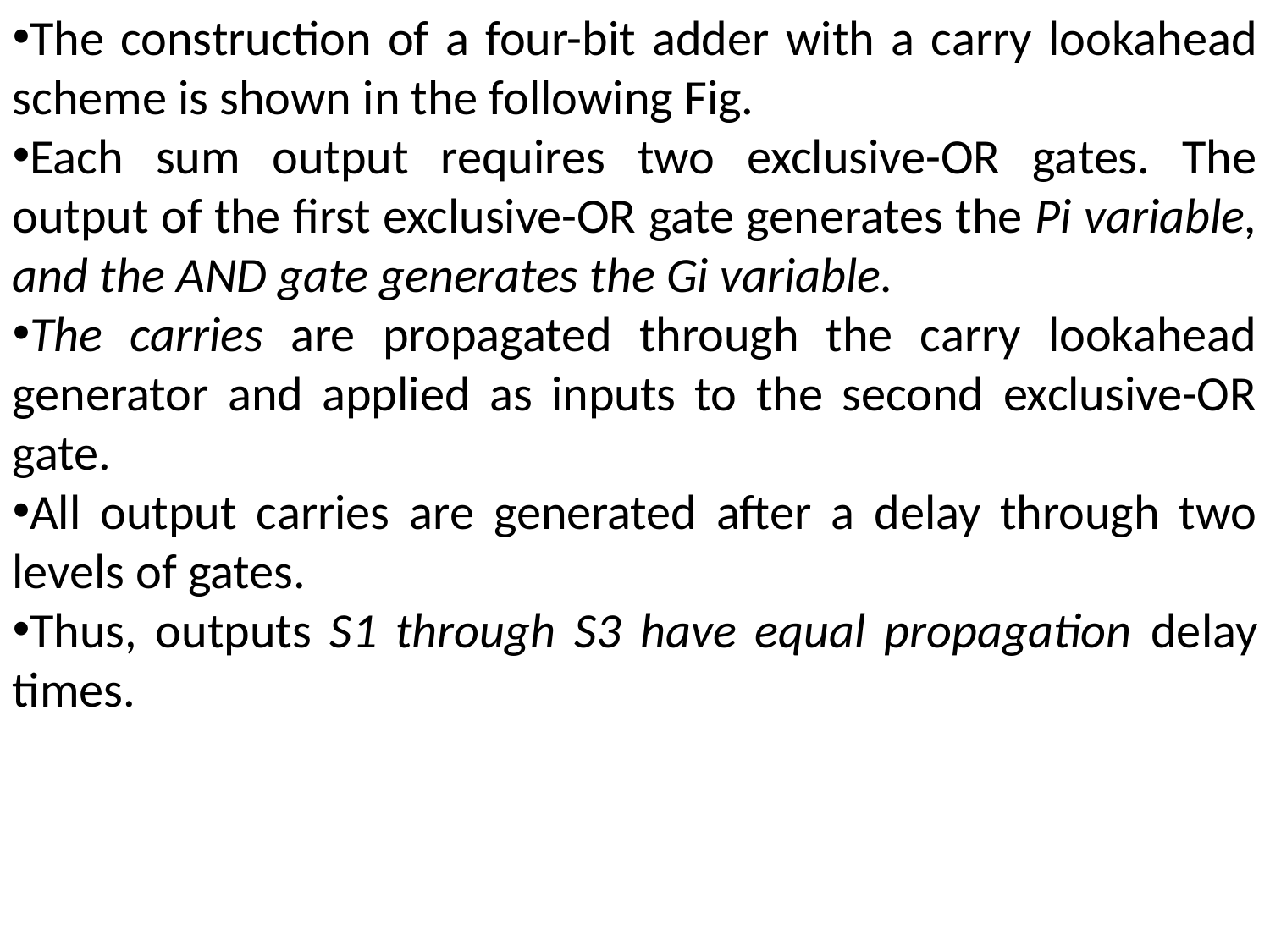

The construction of a four-bit adder with a carry lookahead scheme is shown in the following Fig.
Each sum output requires two exclusive-OR gates. The output of the first exclusive-OR gate generates the Pi variable, and the AND gate generates the Gi variable.
The carries are propagated through the carry lookahead generator and applied as inputs to the second exclusive-OR gate.
All output carries are generated after a delay through two levels of gates.
Thus, outputs S1 through S3 have equal propagation delay times.